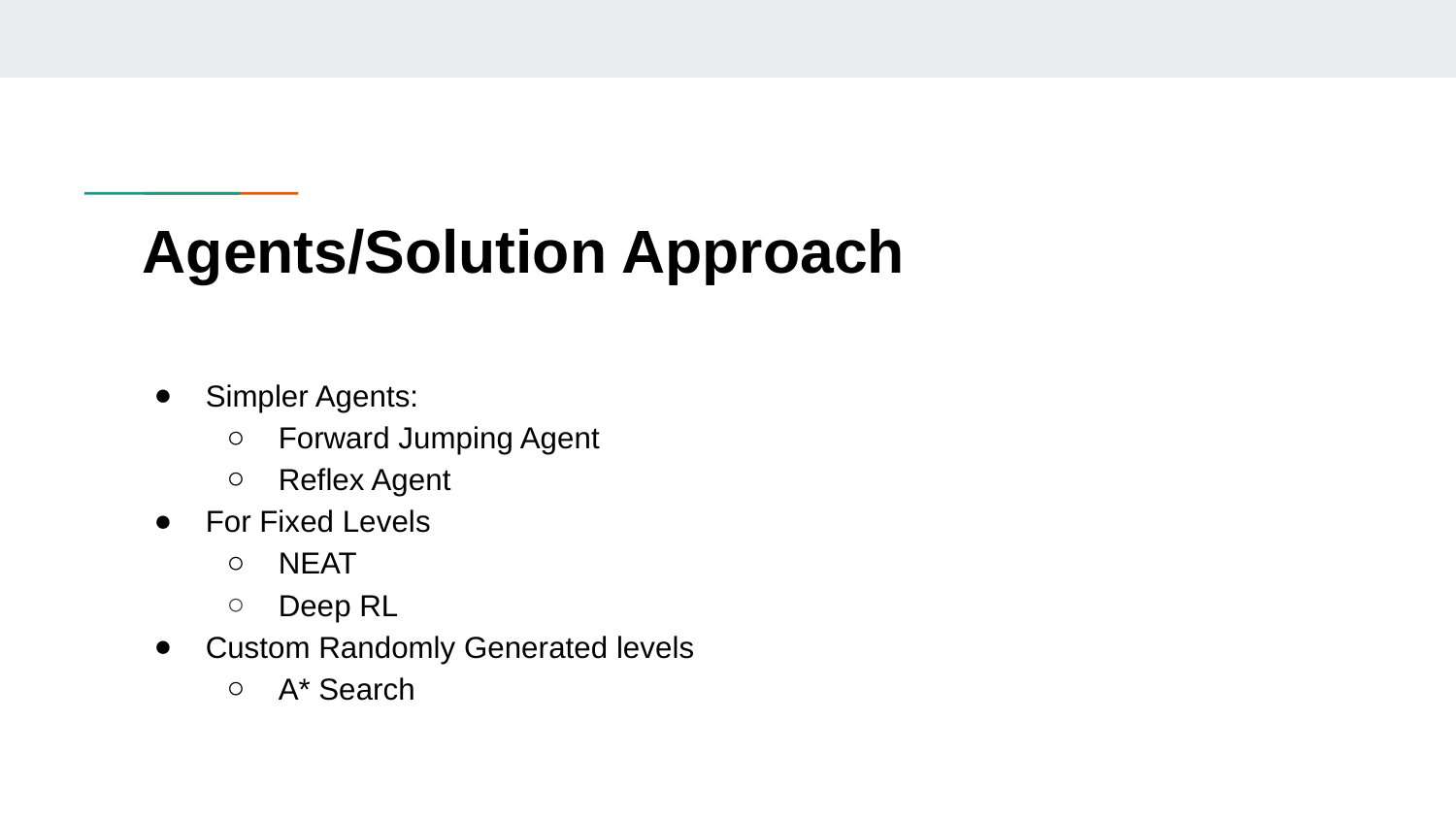

Agents/Solution Approach

Simpler Agents:
Forward Jumping Agent
Reflex Agent
For Fixed Levels
NEAT
Deep RL
Custom Randomly Generated levels
A* Search